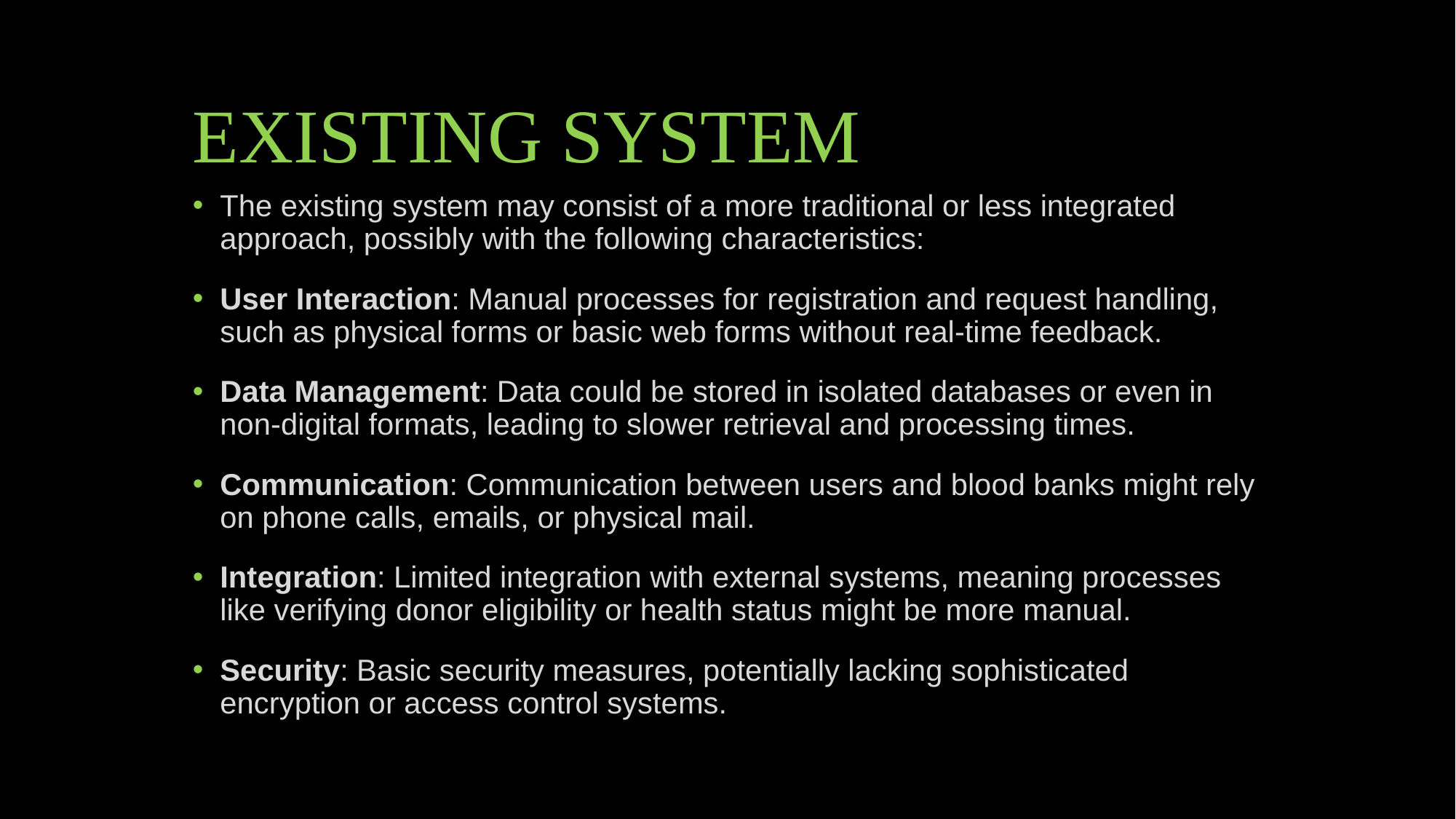

# EXISTING SYSTEM
The existing system may consist of a more traditional or less integrated approach, possibly with the following characteristics:
User Interaction: Manual processes for registration and request handling, such as physical forms or basic web forms without real-time feedback.
Data Management: Data could be stored in isolated databases or even in non-digital formats, leading to slower retrieval and processing times.
Communication: Communication between users and blood banks might rely on phone calls, emails, or physical mail.
Integration: Limited integration with external systems, meaning processes like verifying donor eligibility or health status might be more manual.
Security: Basic security measures, potentially lacking sophisticated encryption or access control systems.